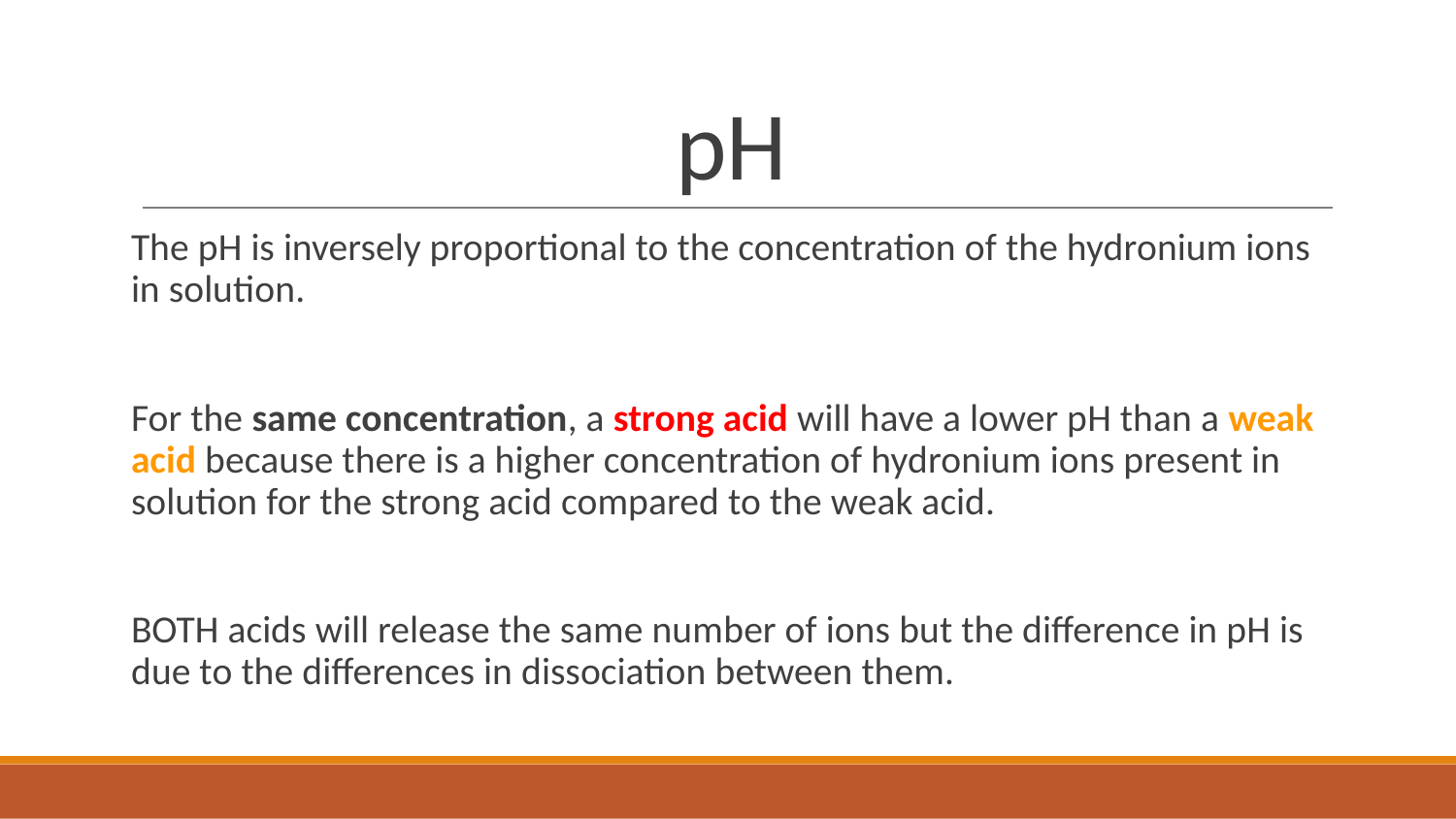

# pH
The pH is inversely proportional to the concentration of the hydronium ions in solution.

For the same concentration, a strong acid will have a lower pH than a weak acid because there is a higher concentration of hydronium ions present in solution for the strong acid compared to the weak acid.

BOTH acids will release the same number of ions but the difference in pH is due to the differences in dissociation between them.